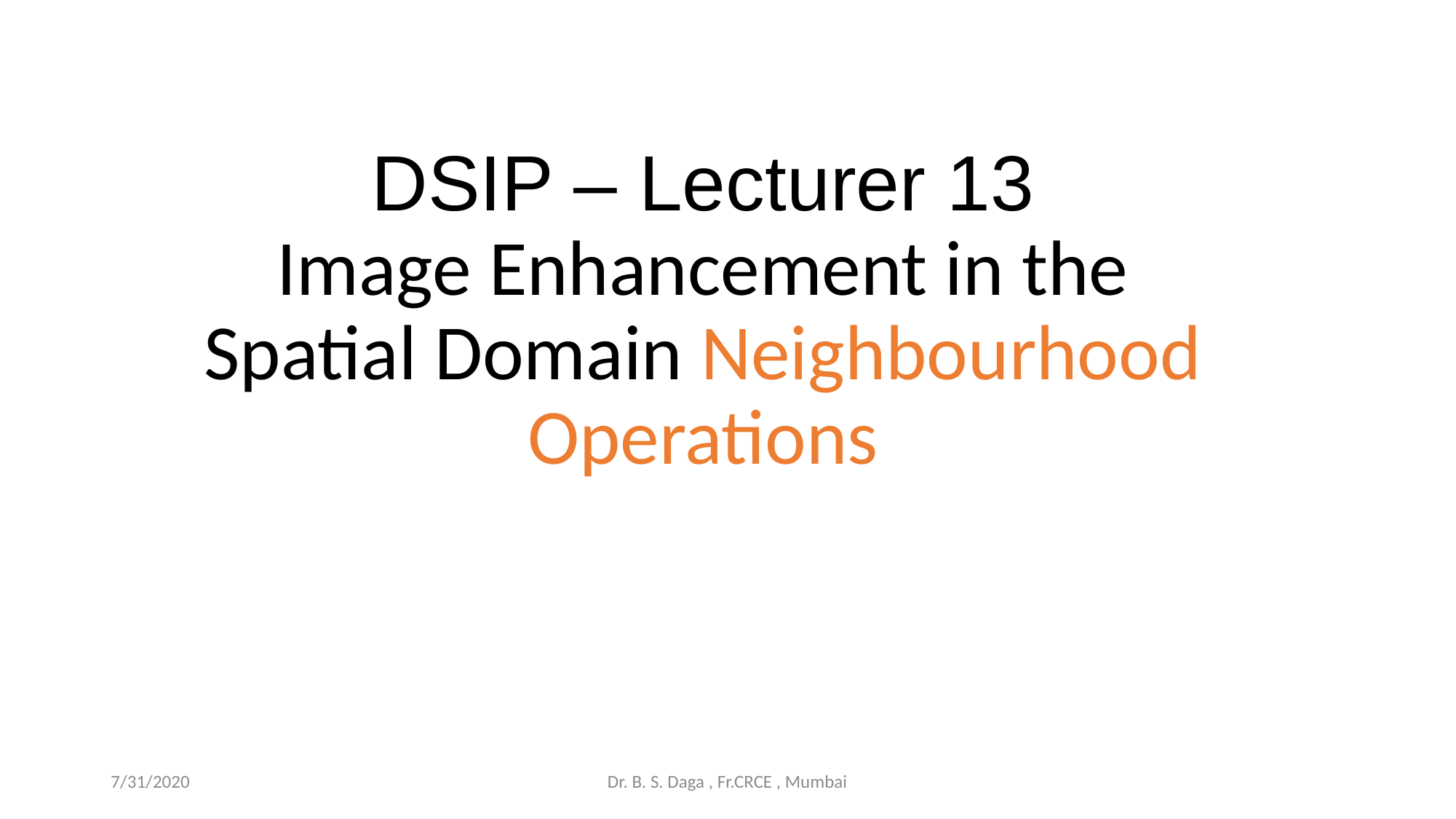

# DSIP – Lecturer 13 Image Enhancement in the Spatial Domain Neighbourhood Operations
7/31/2020
Dr. B. S. Daga , Fr.CRCE , Mumbai